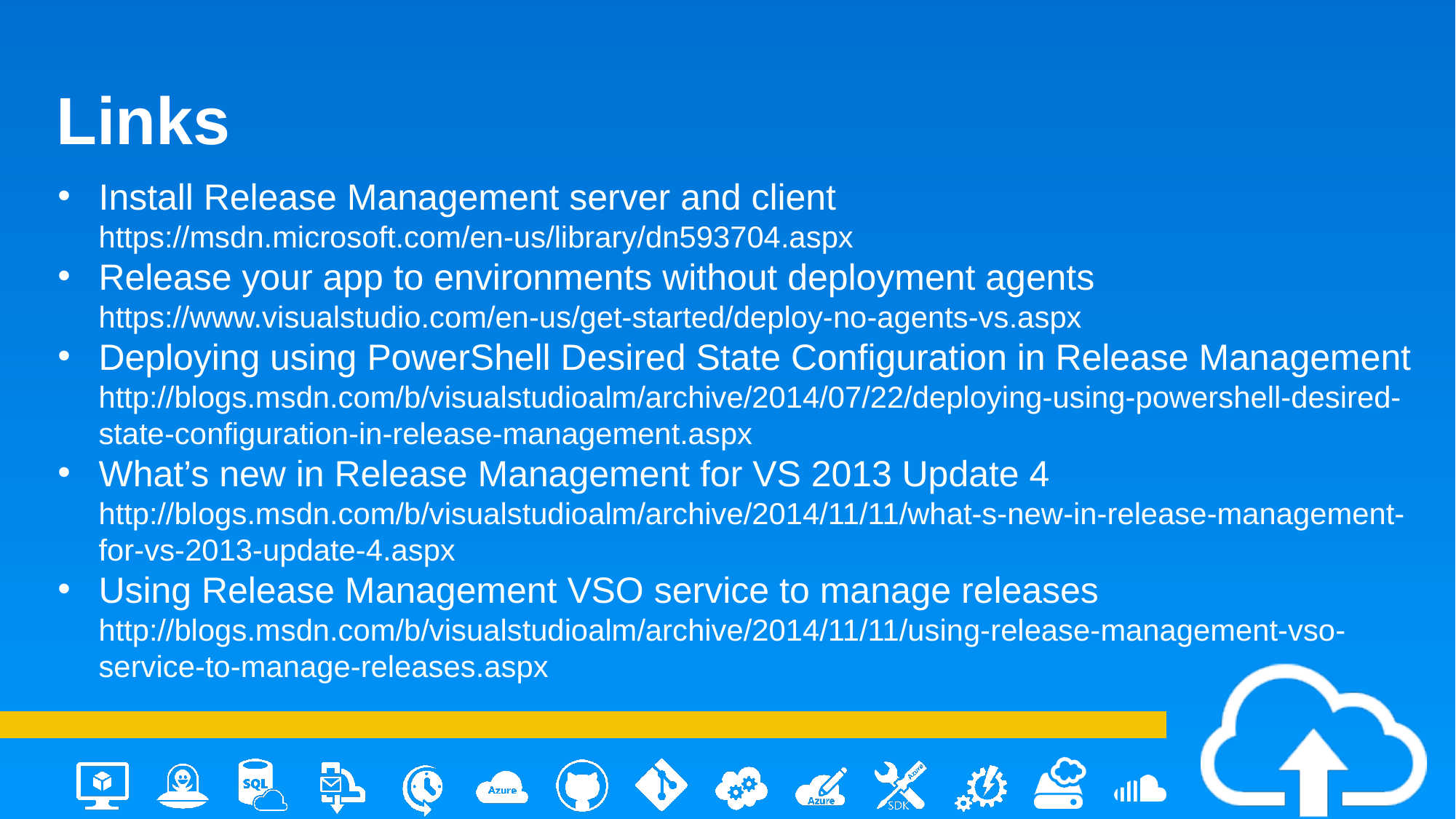

# Links
Install Release Management server and client	        https://msdn.microsoft.com/en-us/library/dn593704.aspx
Release your app to environments without deployment agents https://www.visualstudio.com/en-us/get-started/deploy-no-agents-vs.aspx
Deploying using PowerShell Desired State Configuration in Release Management http://blogs.msdn.com/b/visualstudioalm/archive/2014/07/22/deploying-using-powershell-desired-state-configuration-in-release-management.aspx
What’s new in Release Management for VS 2013 Update 4  http://blogs.msdn.com/b/visualstudioalm/archive/2014/11/11/what-s-new-in-release-management-for-vs-2013-update-4.aspx
Using Release Management VSO service to manage releases  http://blogs.msdn.com/b/visualstudioalm/archive/2014/11/11/using-release-management-vso-service-to-manage-releases.aspx